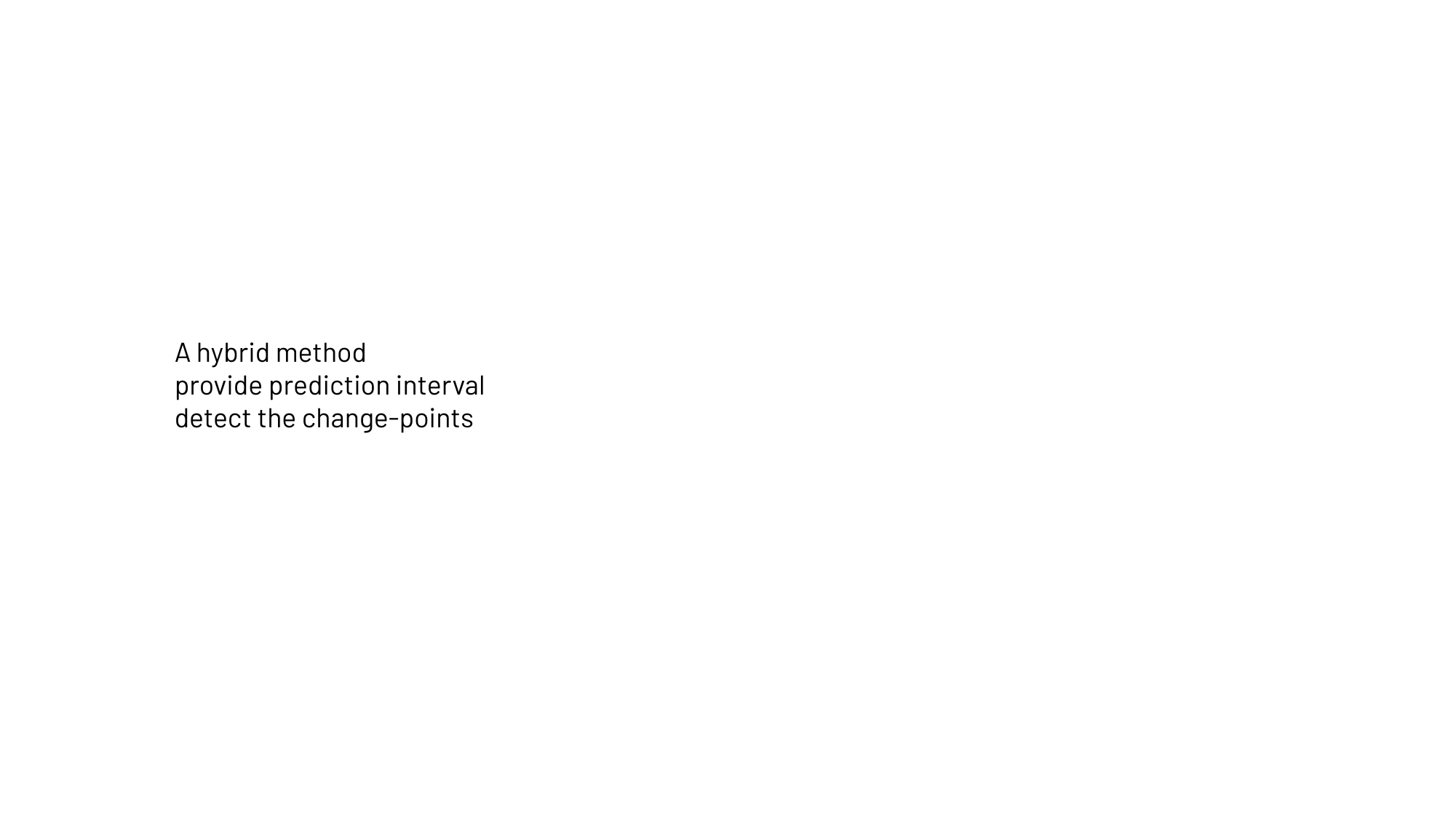

#
A hybrid method
provide prediction interval
detect the change-points